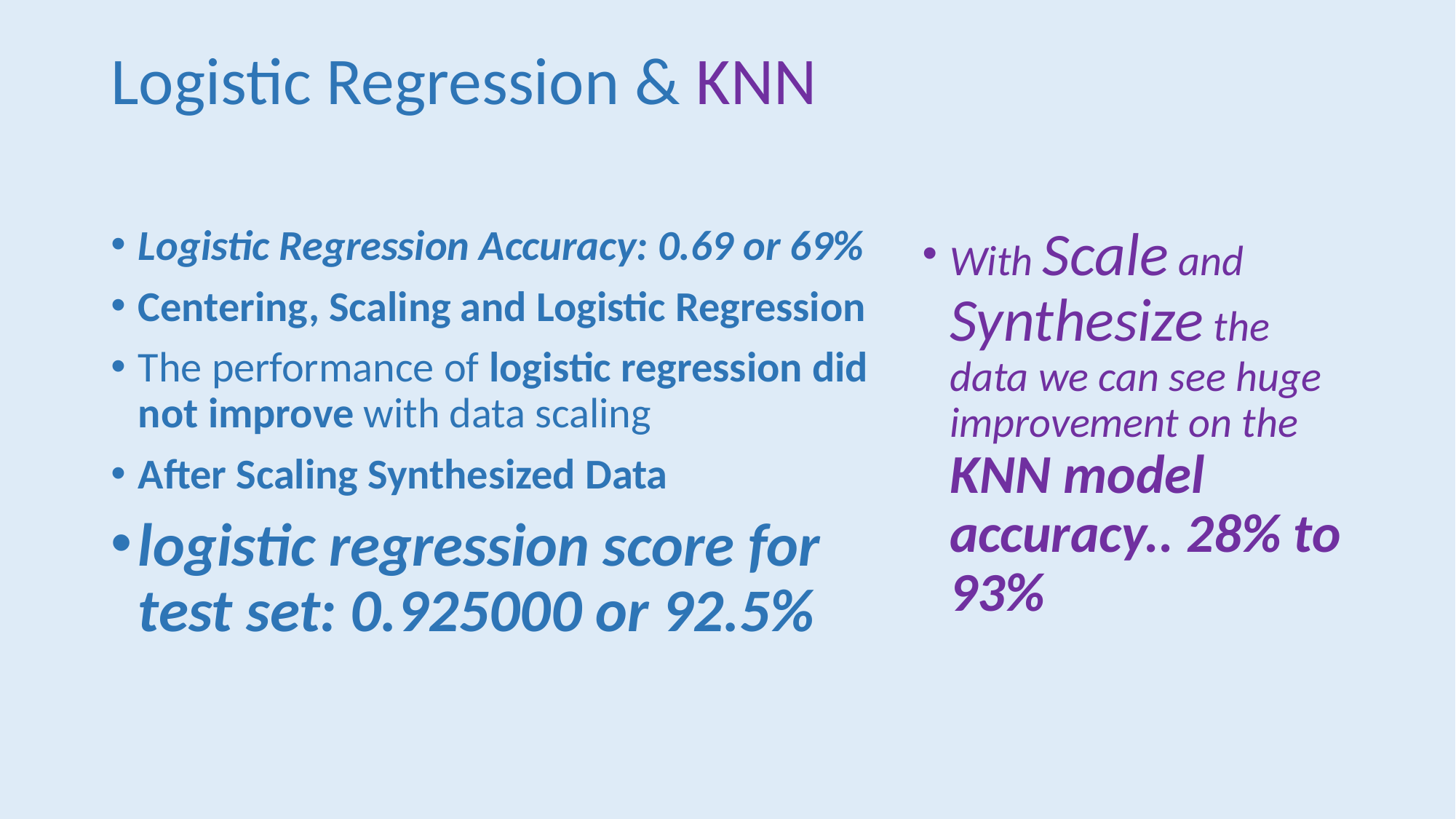

# Logistic Regression & KNN
Logistic Regression Accuracy: 0.69 or 69%
Centering, Scaling and Logistic Regression
The performance of logistic regression did not improve with data scaling
After Scaling Synthesized Data
logistic regression score for test set: 0.925000 or 92.5%

With Scale and Synthesize the data we can see huge improvement on the KNN model accuracy.. 28% to 93%